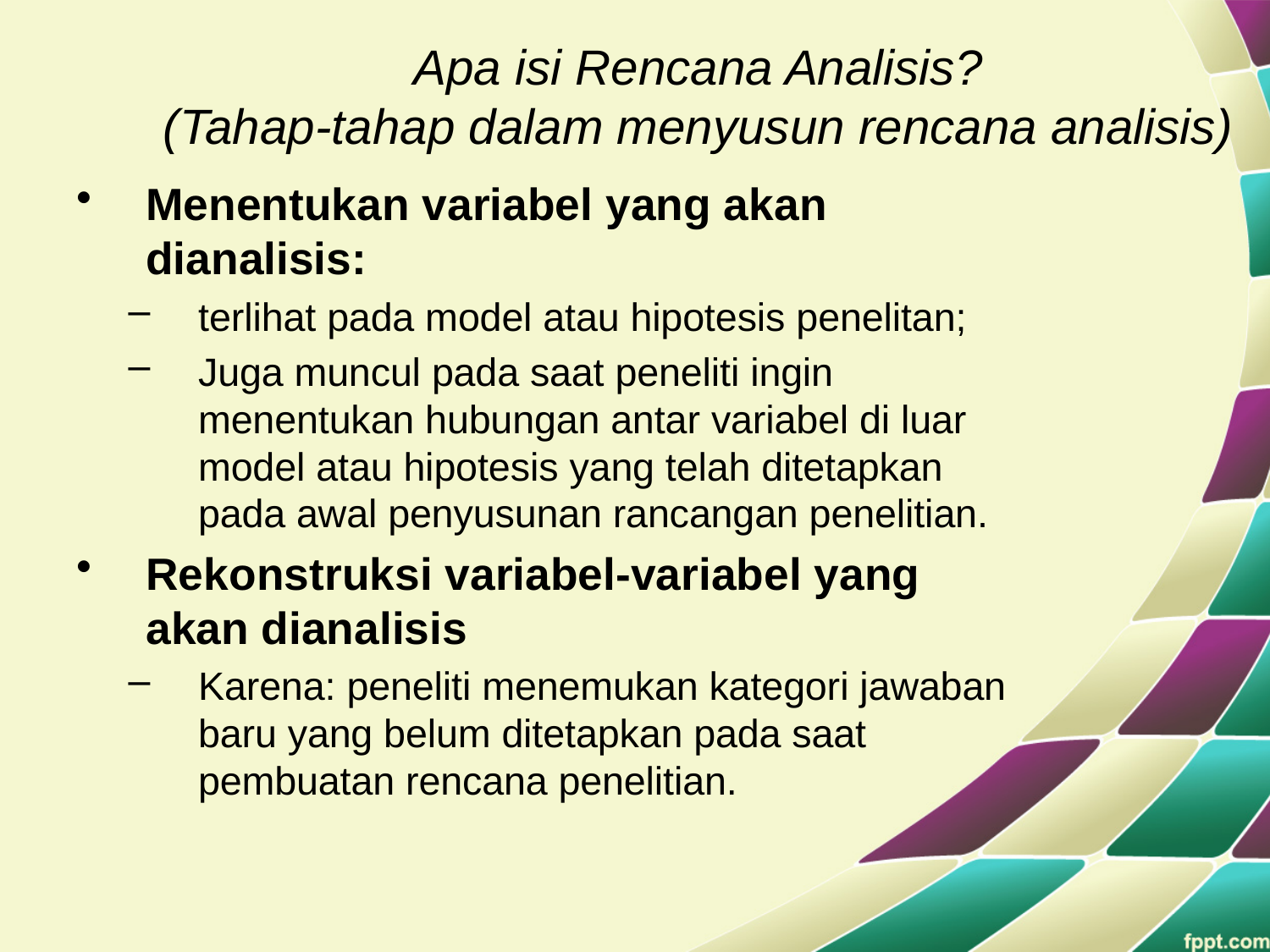

# Apa isi Rencana Analisis? (Tahap-tahap dalam menyusun rencana analisis)
Menentukan variabel yang akan dianalisis:
terlihat pada model atau hipotesis penelitan;
Juga muncul pada saat peneliti ingin menentukan hubungan antar variabel di luar model atau hipotesis yang telah ditetapkan pada awal penyusunan rancangan penelitian.
Rekonstruksi variabel-variabel yang akan dianalisis
Karena: peneliti menemukan kategori jawaban baru yang belum ditetapkan pada saat pembuatan rencana penelitian.